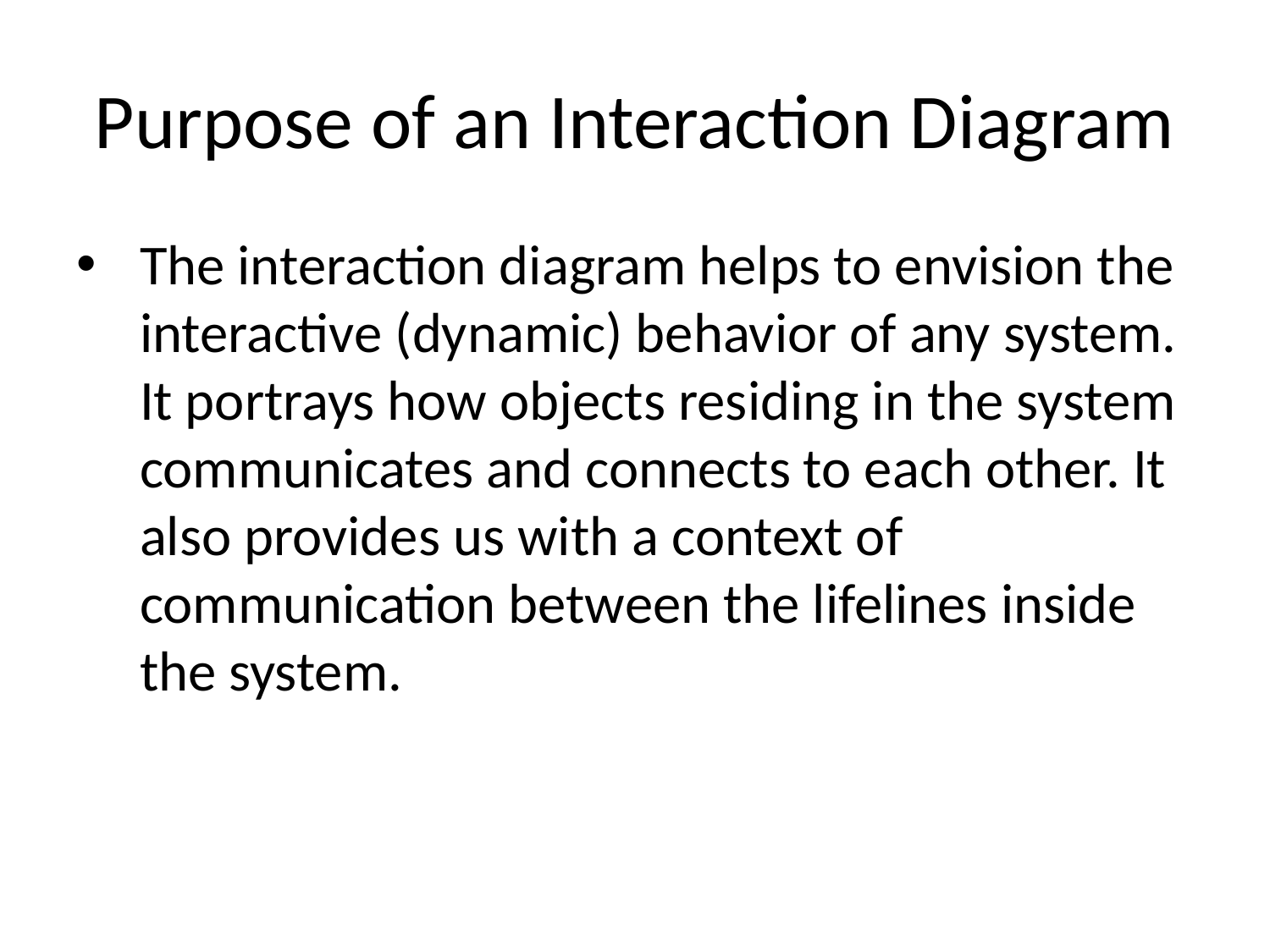

# Purpose of an Interaction Diagram
The interaction diagram helps to envision the interactive (dynamic) behavior of any system. It portrays how objects residing in the system communicates and connects to each other. It also provides us with a context of communication between the lifelines inside the system.